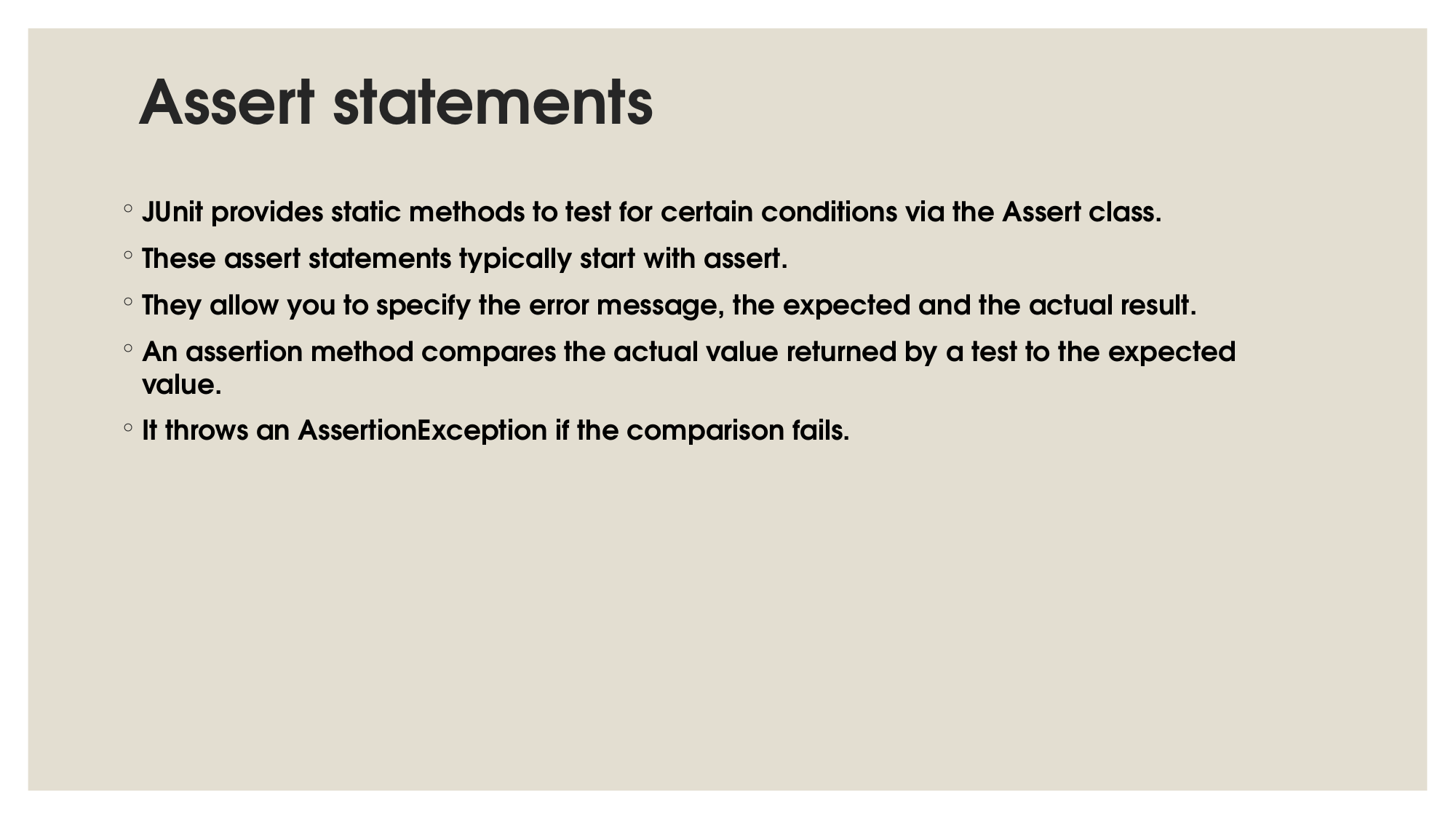

# Assert statements

JUnit provides static methods to test for certain conditions via the Assert class.
These assert statements typically start with assert.
They allow you to specify the error message, the expected and the actual result.
An assertion method compares the actual value returned by a test to the expected value.
It throws an AssertionException if the comparison fails.